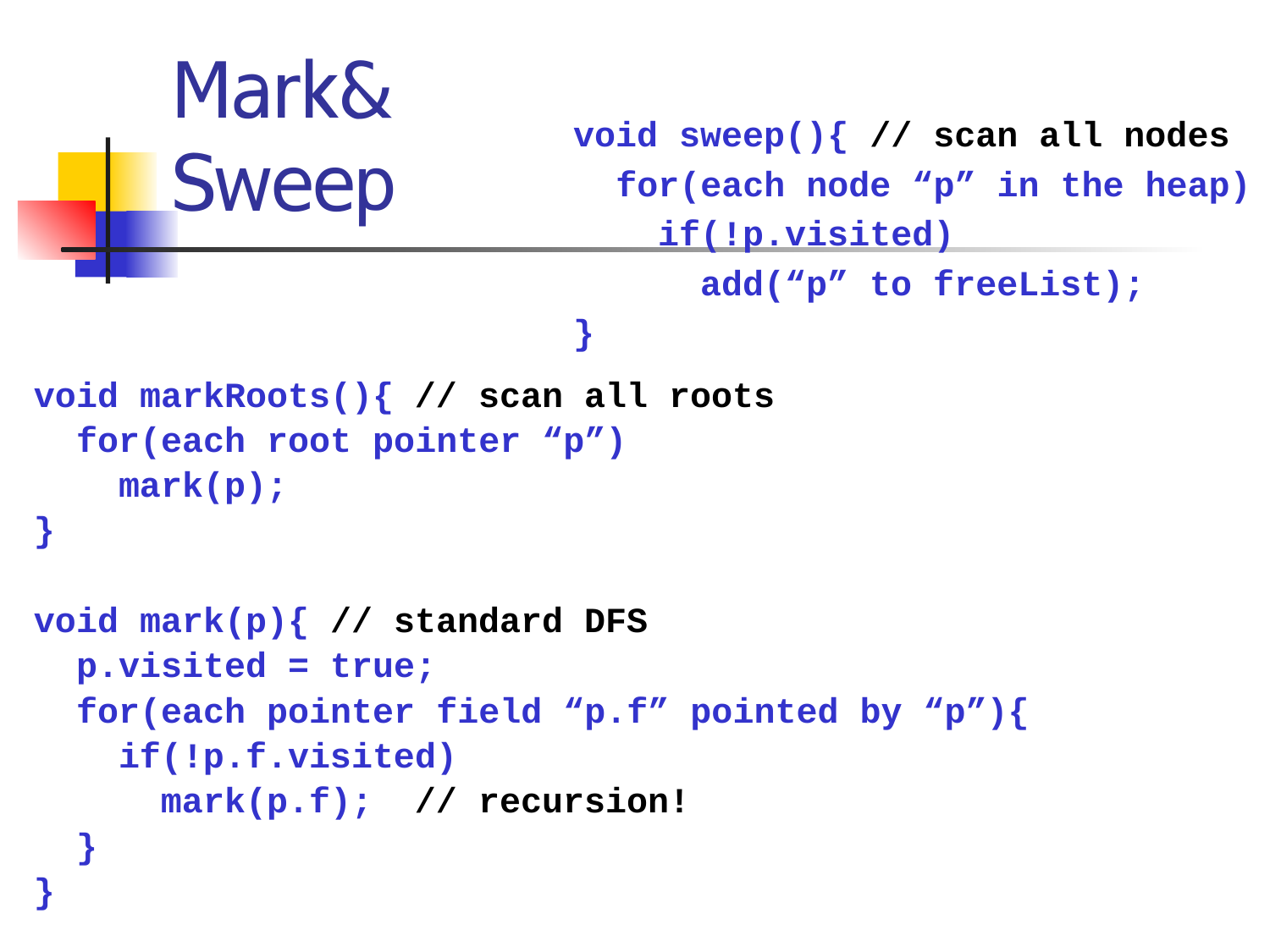

# Mark& Sweep
void sweep(){ // scan all nodes
  for(each node “p” in the heap)
    if(!p.visited)
      add(“p” to freeList);
}
void markRoots(){ // scan all roots
  for(each root pointer “p”)
    mark(p);
}

void mark(p){ // standard DFS
  p.visited = true;
  for(each pointer field “p.f” pointed by “p”){
    if(!p.f.visited)
      mark(p.f);  // recursion!
  }
}